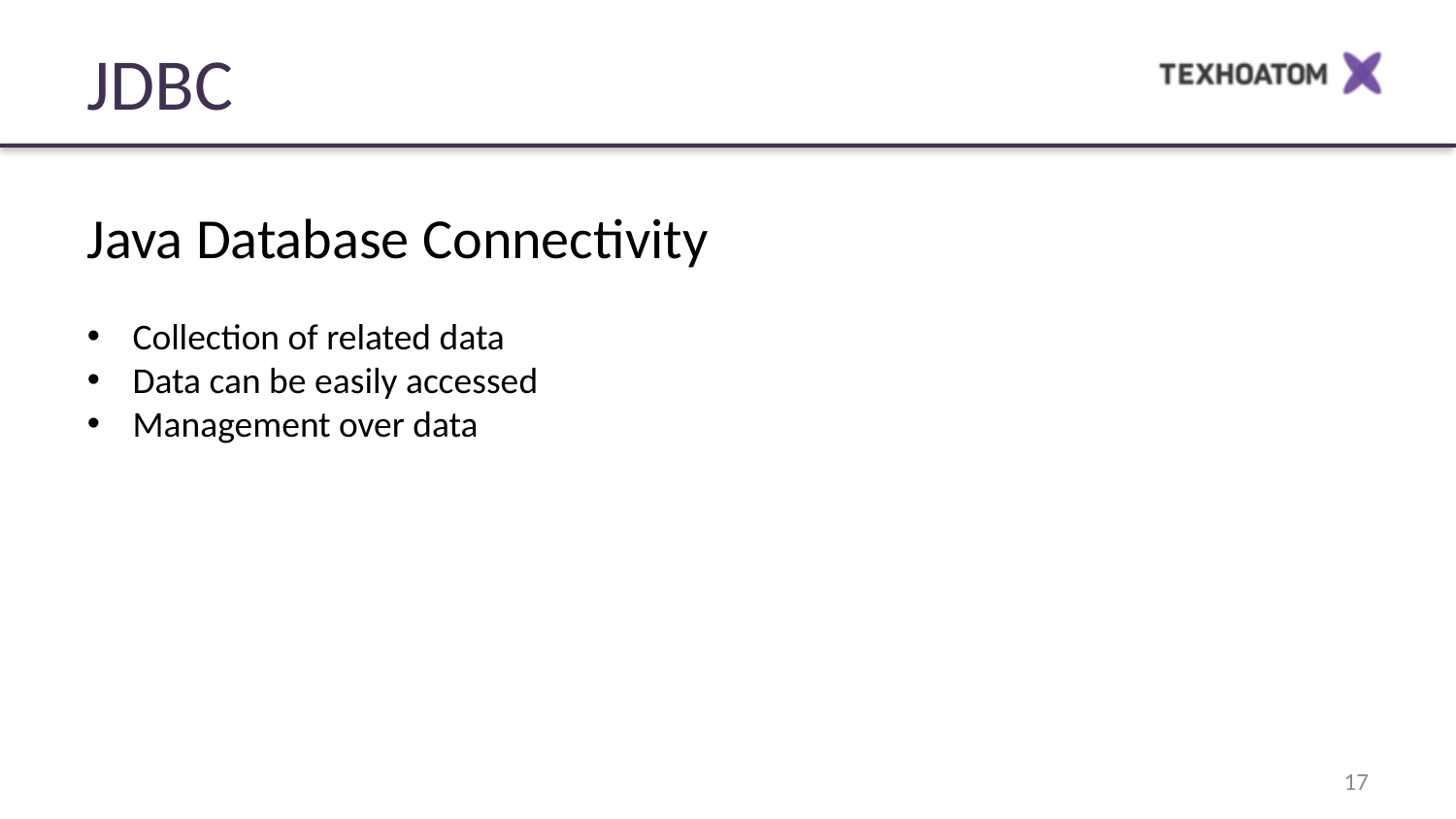

JDBC
Java Database Connectivity

Collection of related data
Data can be easily accessed
Management over data

17